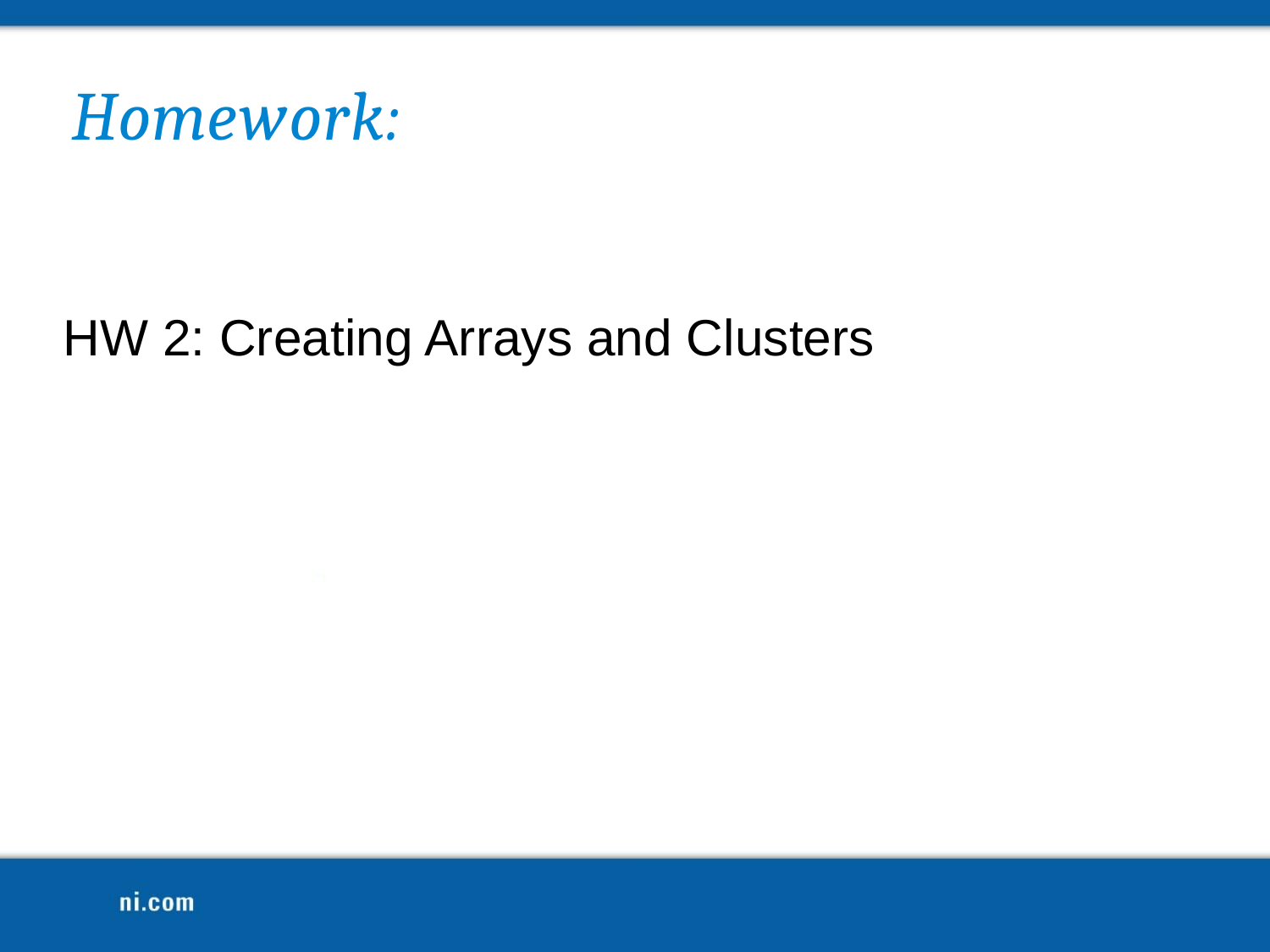

# Homework:

HW 2: Creating Arrays and Clusters